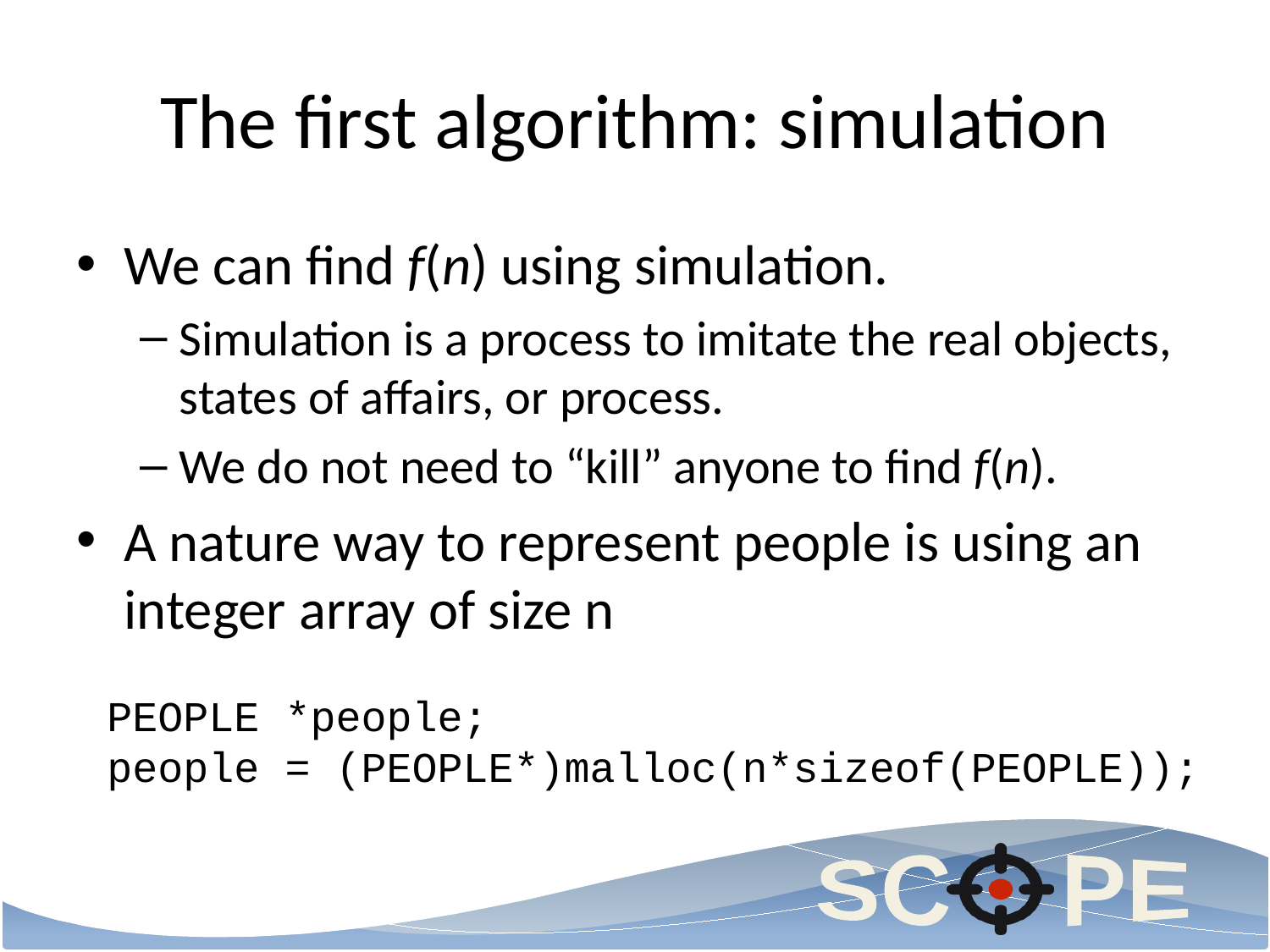

# The first algorithm: simulation
We can find f(n) using simulation.
Simulation is a process to imitate the real objects, states of affairs, or process.
We do not need to “kill” anyone to find f(n).
A nature way to represent people is using an integer array of size n

PEOPLE *people;
people = (PEOPLE*)malloc(n*sizeof(PEOPLE));